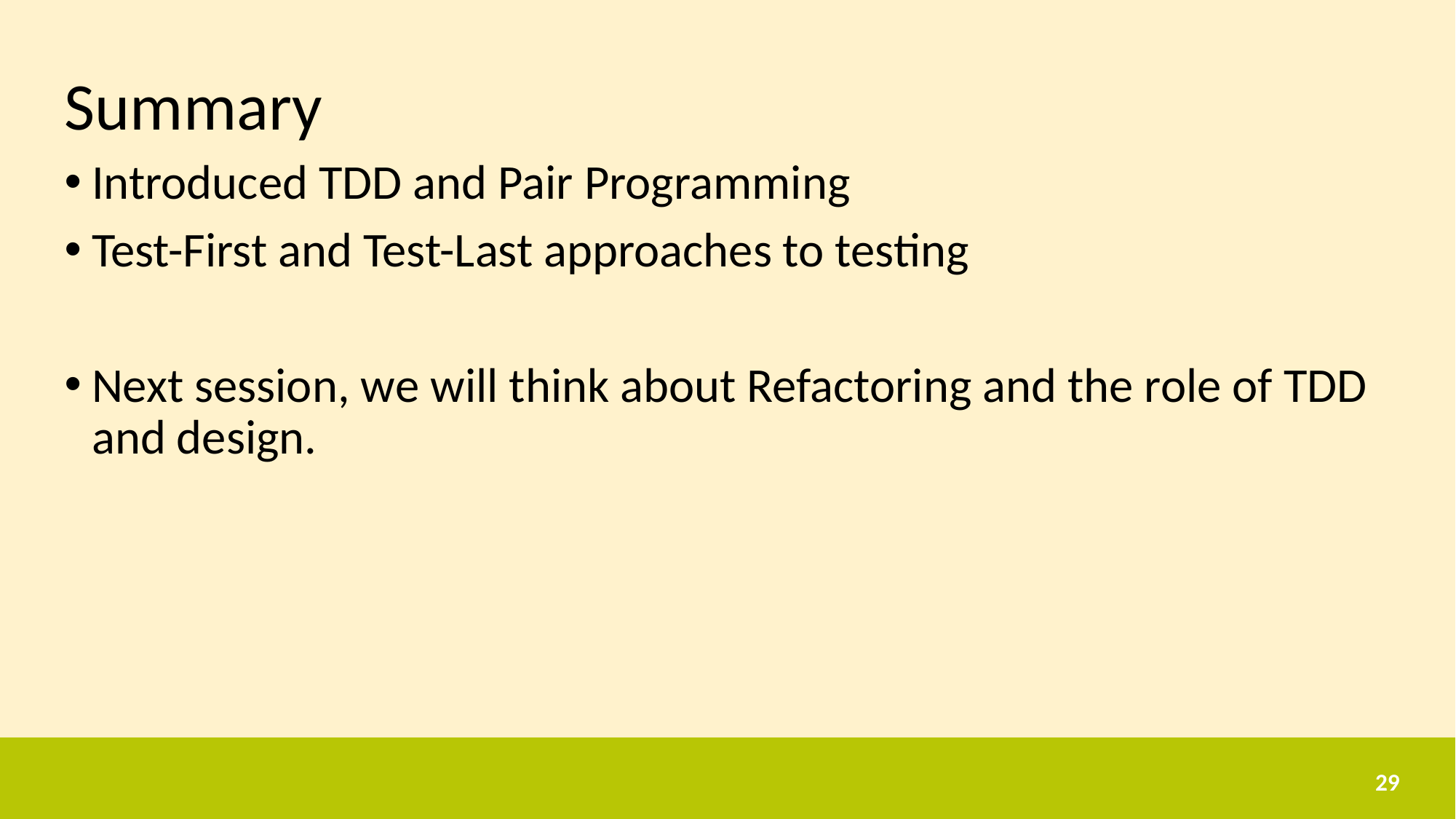

# Summary
Introduced TDD and Pair Programming
Test-First and Test-Last approaches to testing

Next session, we will think about Refactoring and the role of TDD and design.
29